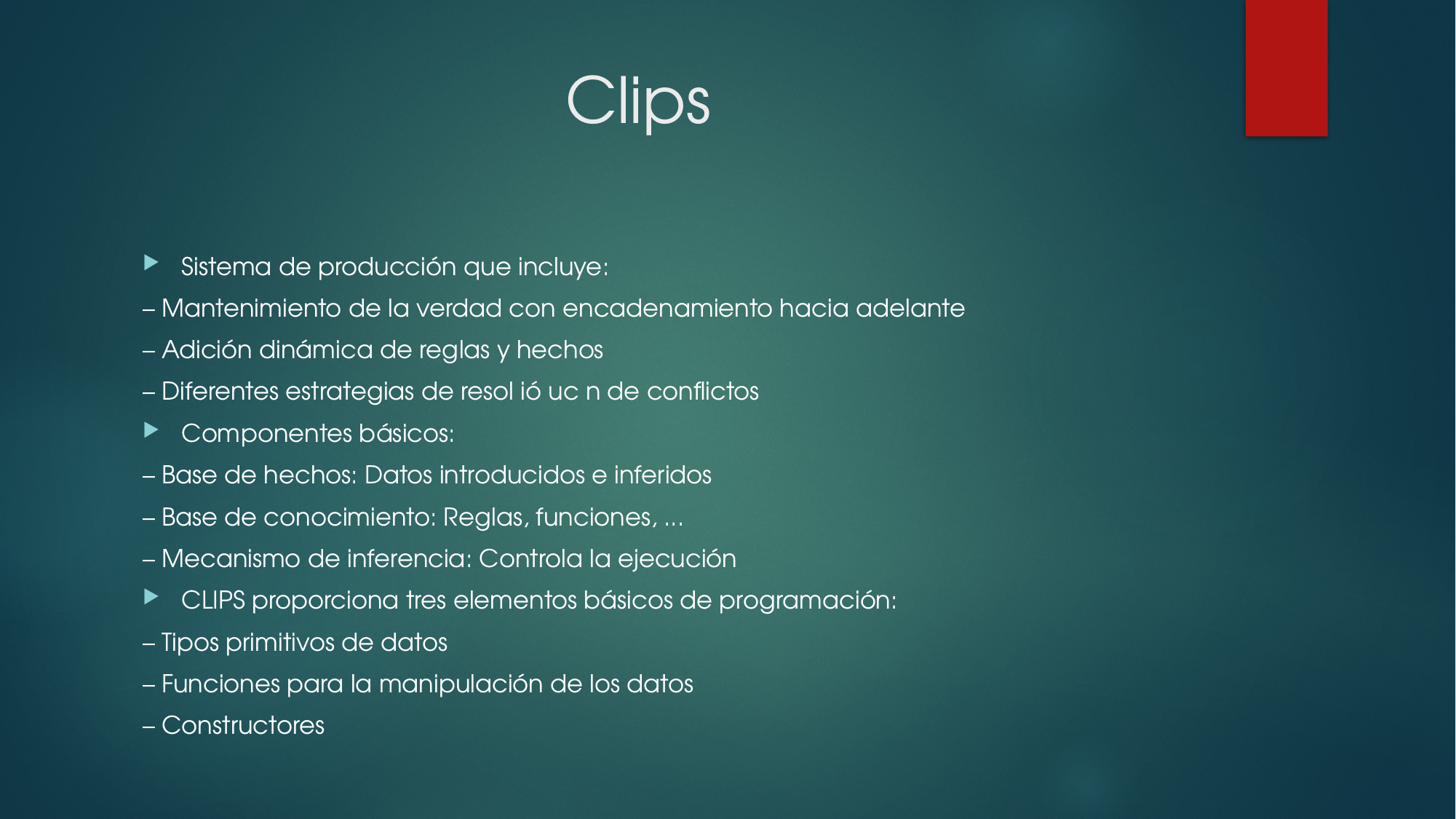

# Clips
Sistema de producción que incluye:
– Mantenimiento de la verdad con encadenamiento hacia adelante
– Adición dinámica de reglas y hechos
– Diferentes estrategias de resol ió uc n de conflictos
Componentes básicos:
– Base de hechos: Datos introducidos e inferidos
– Base de conocimiento: Reglas, funciones, ...
– Mecanismo de inferencia: Controla la ejecución
CLIPS proporciona tres elementos básicos de programación:
– Tipos primitivos de datos
– Funciones para la manipulación de los datos
– Constructores